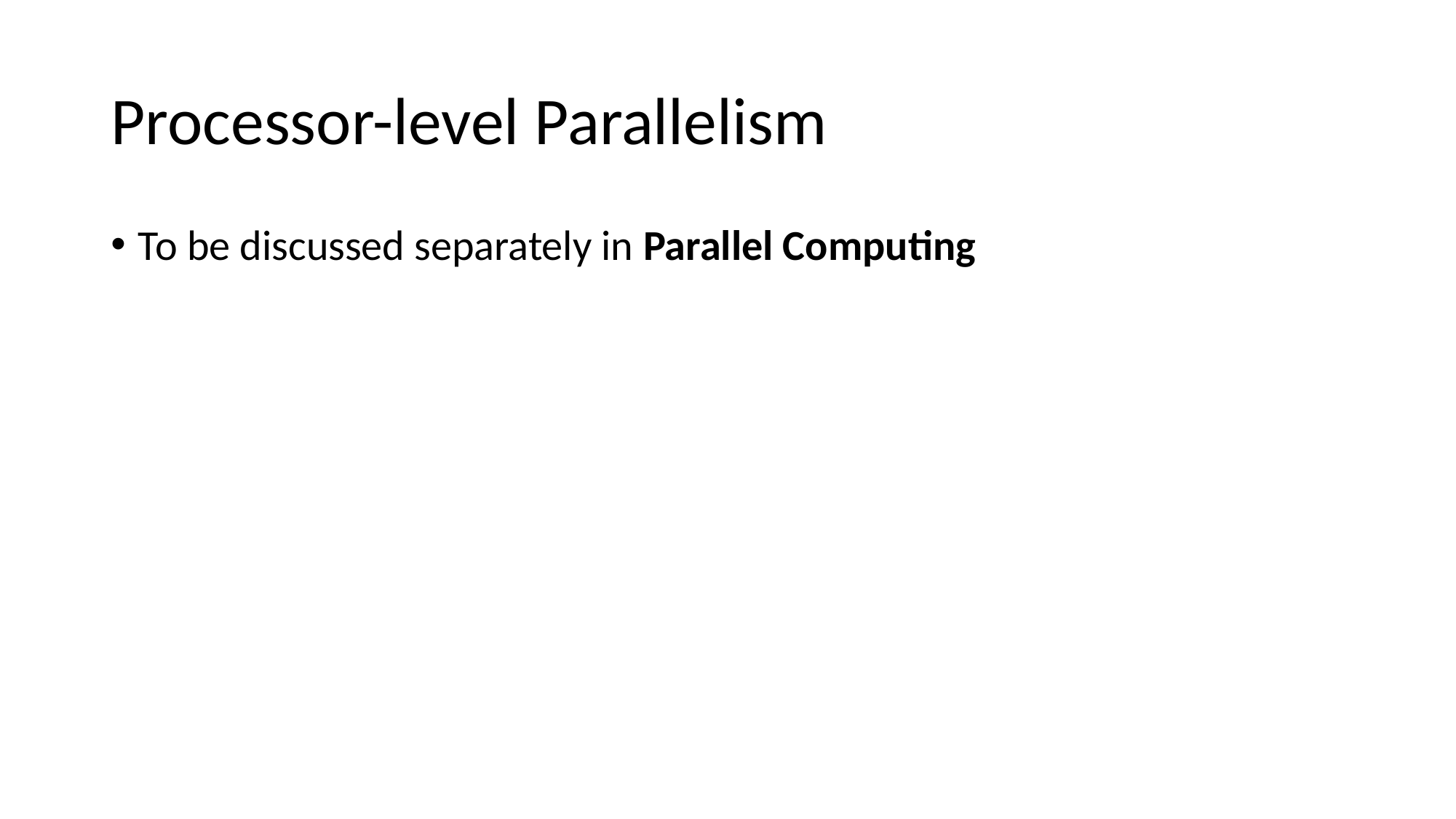

# Processor-level Parallelism
To be discussed separately in Parallel Computing